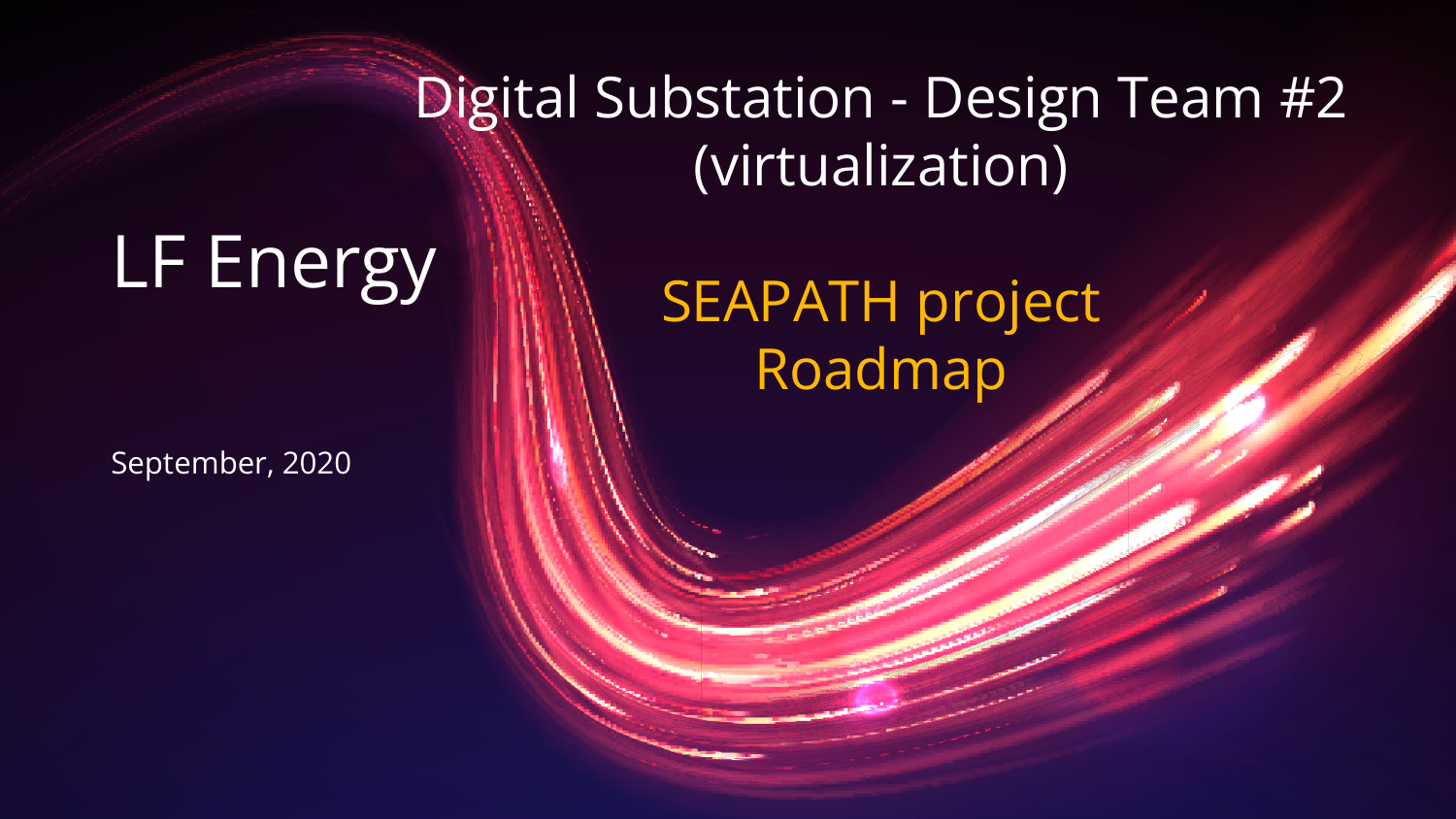

Digital Substation - Design Team #2
(virtualization)

SEAPATH project
Roadmap
# LF Energy
September, 2020